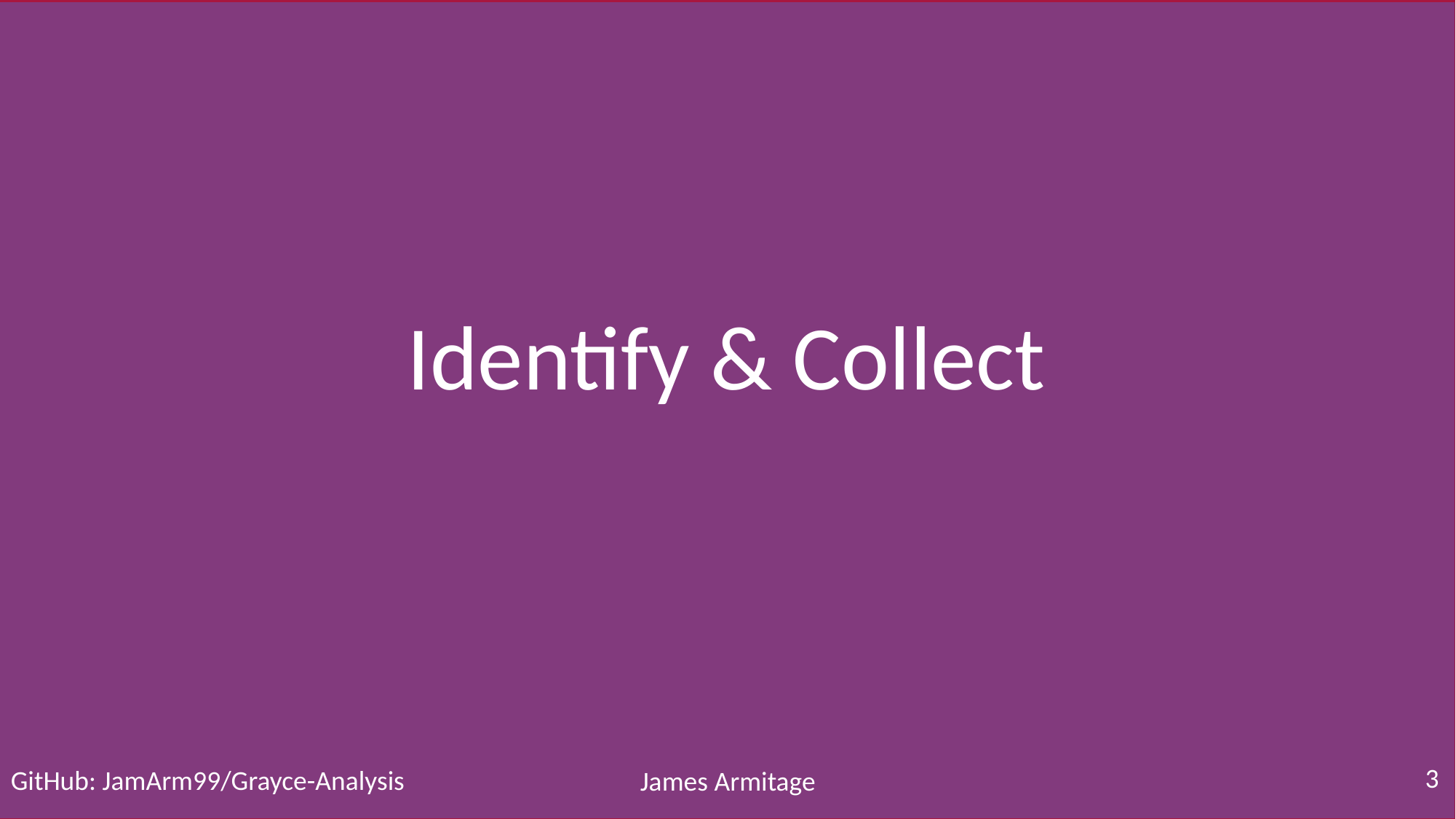

3
GitHub: JamArm99/Grayce-Analysis
James Armitage
Identify & Collect